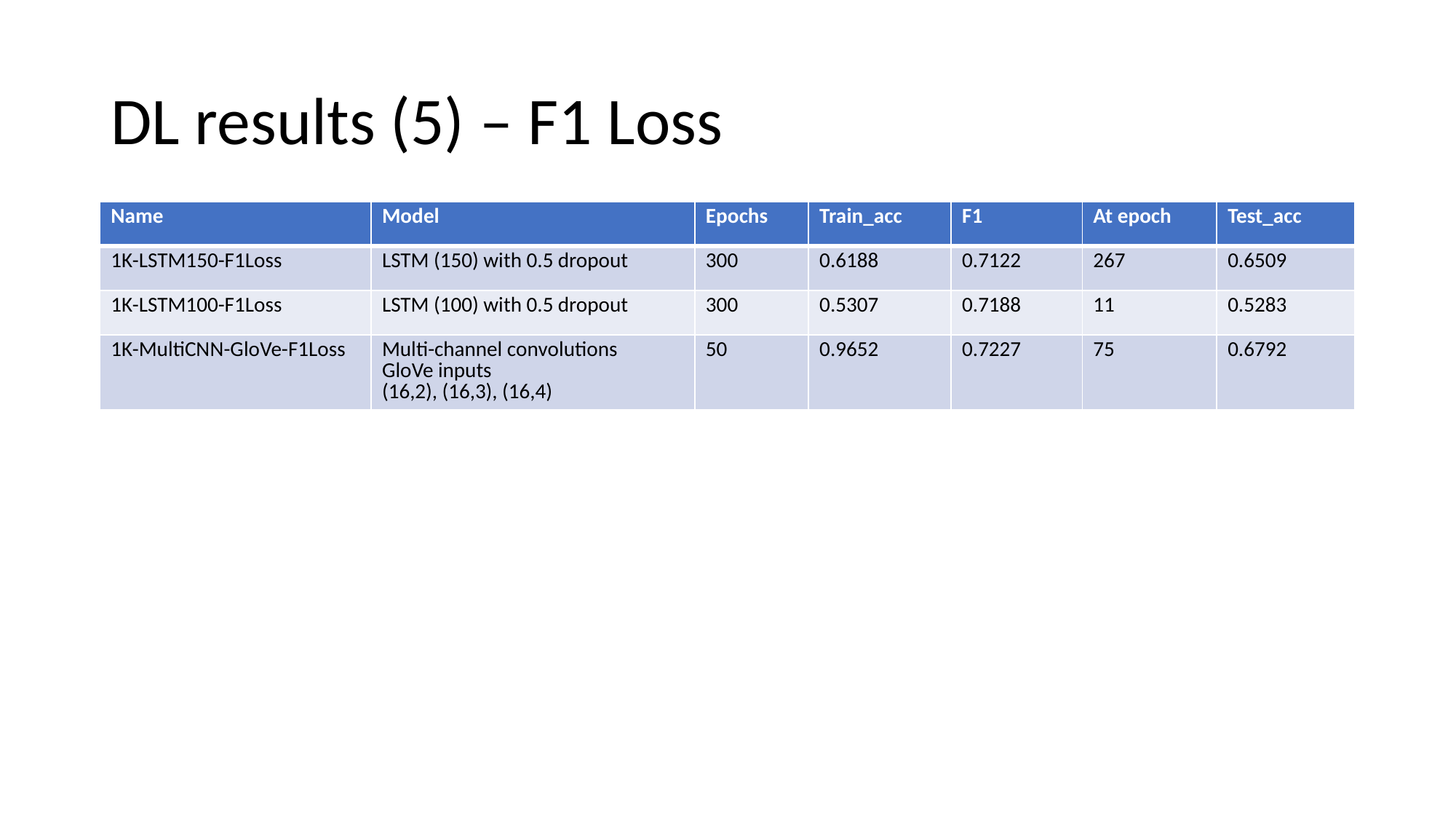

# DL results (5) – F1 Loss
| Name | Model | Epochs | Train\_acc | F1 | At epoch | Test\_acc |
| --- | --- | --- | --- | --- | --- | --- |
| 1K-LSTM150-F1Loss | LSTM (150) with 0.5 dropout | 300 | 0.6188 | 0.7122 | 267 | 0.6509 |
| 1K-LSTM100-F1Loss | LSTM (100) with 0.5 dropout | 300 | 0.5307 | 0.7188 | 11 | 0.5283 |
| 1K-MultiCNN-GloVe-F1Loss | Multi-channel convolutions GloVe inputs (16,2), (16,3), (16,4) | 50 | 0.9652 | 0.7227 | 75 | 0.6792 |